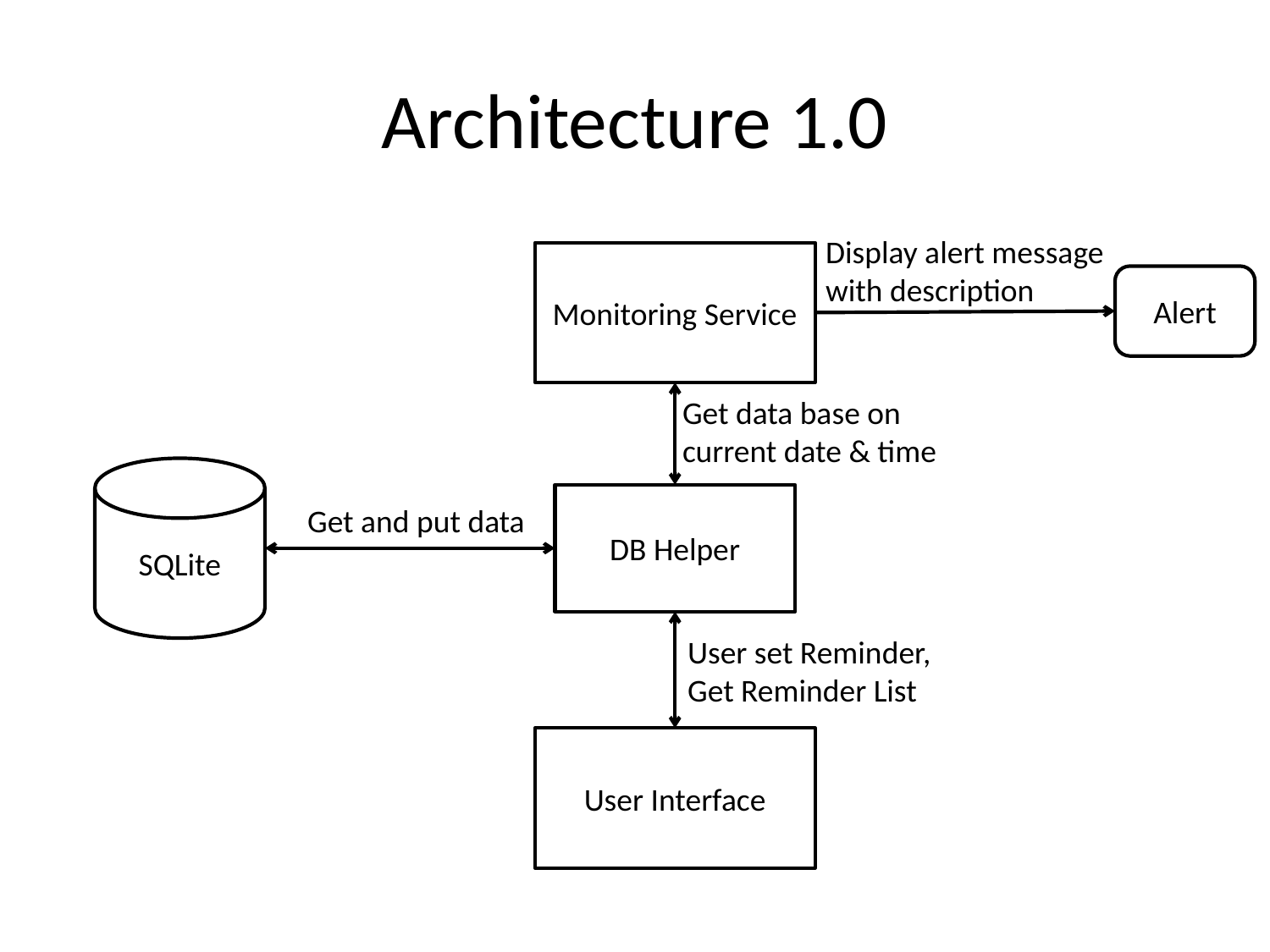

# Architecture 1.0
Display alert message with description
Monitoring Service
Alert
Get data base on current date & time
SQLite
DB Helper
Get and put data
User set Reminder,
Get Reminder List
User Interface